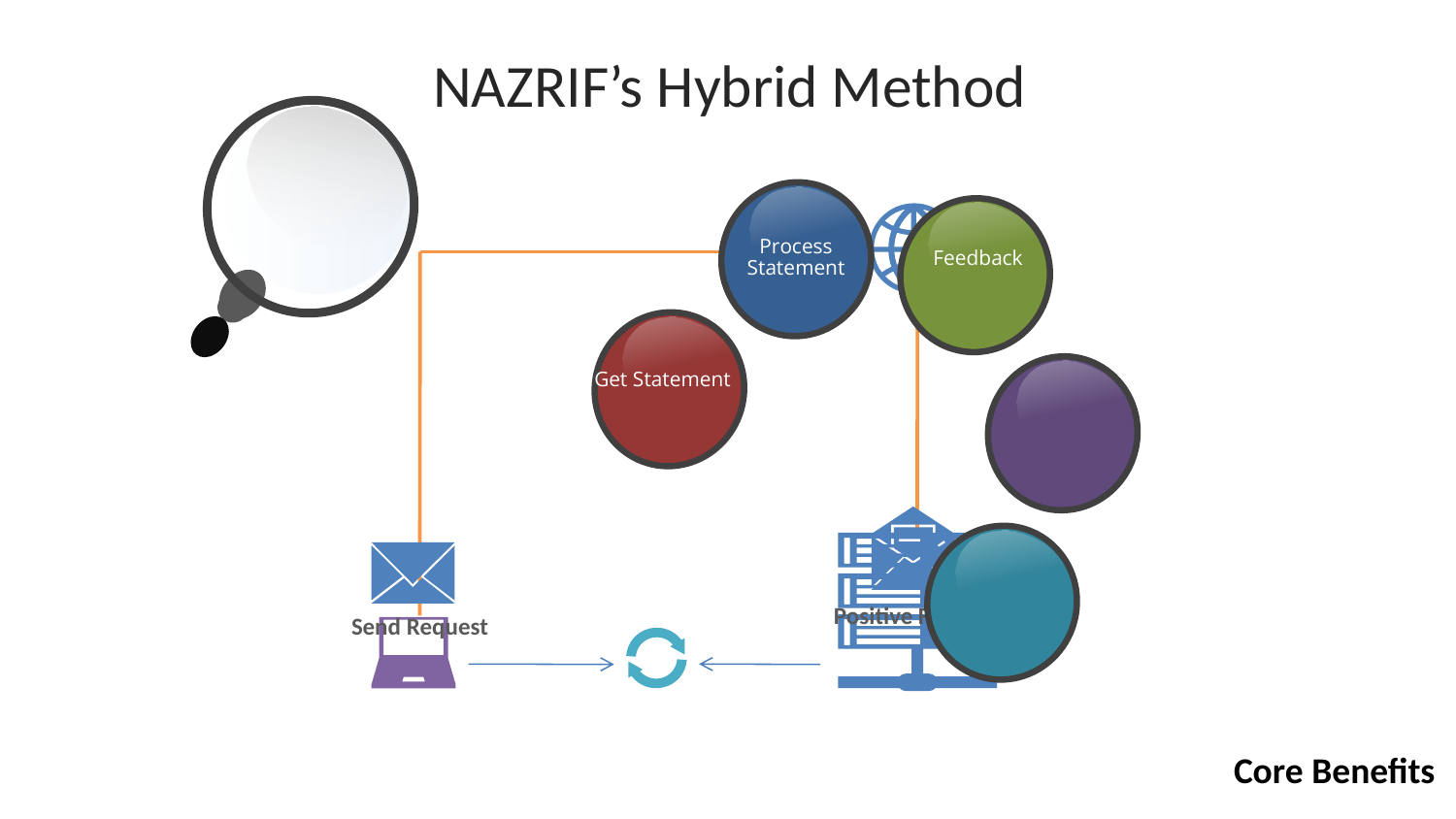

NAZRIF’s Hybrid Method

Process Statement

Feedback

Get Statement

Positive Feedback

Send Request

Core Benefits